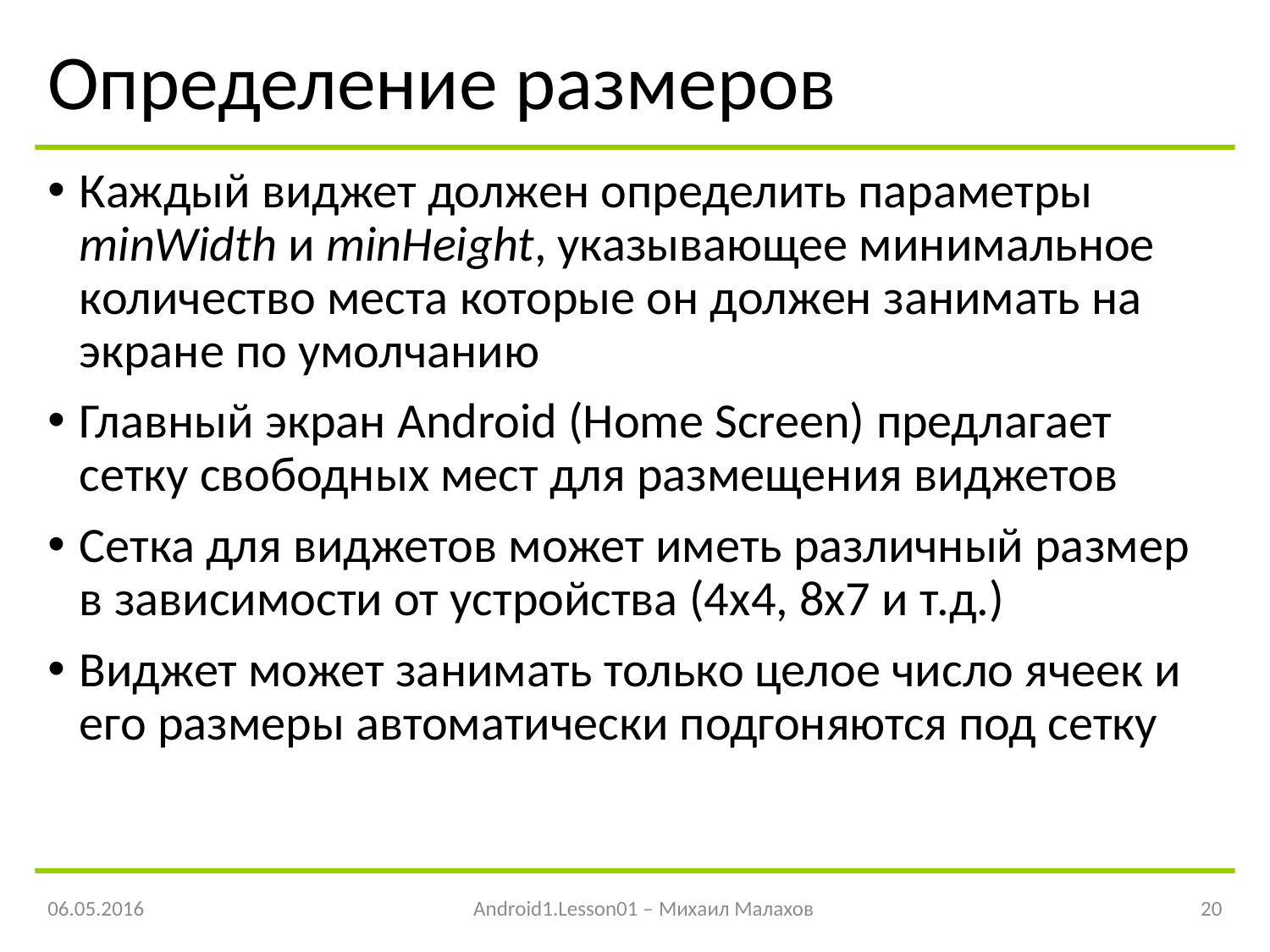

# Определение размеров
Каждый виджет должен определить параметры minWidth и minHeight, указывающее минимальное количество места которые он должен занимать на экране по умолчанию
Главный экран Android (Home Screen) предлагает сетку свободных мест для размещения виджетов
Сетка для виджетов может иметь различный размер в зависимости от устройства (4x4, 8x7 и т.д.)
Виджет может занимать только целое число ячеек и его размеры автоматически подгоняются под сетку

06.05.2016
Android1.Lesson01 – Михаил Малахов
20